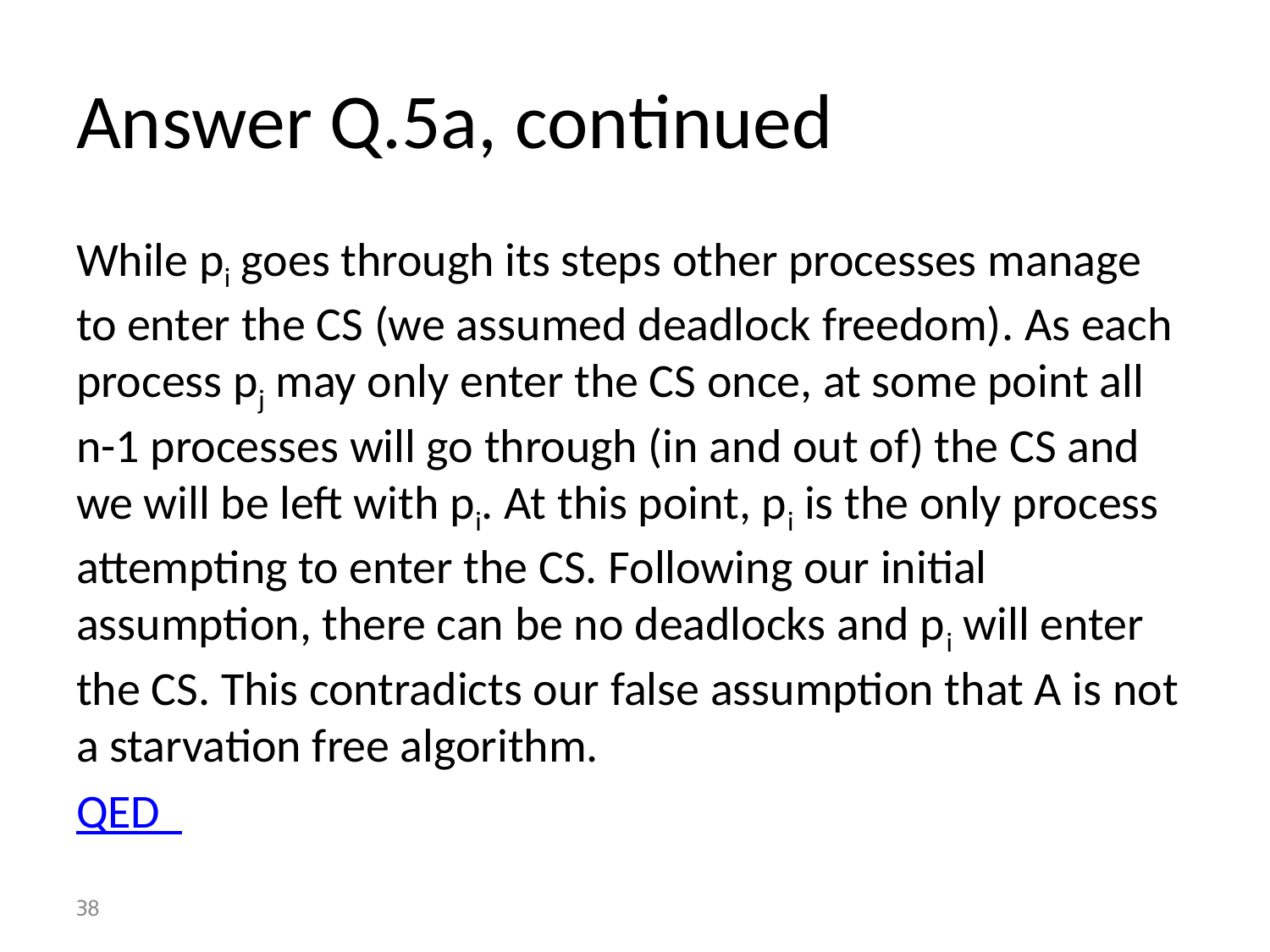

# Answer Q.5a, continued
While pi goes through its steps other processes manage to enter the CS (we assumed deadlock freedom). As each process pj may only enter the CS once, at some point all n-1 processes will go through (in and out of) the CS and we will be left with pi. At this point, pi is the only process attempting to enter the CS. Following our initial assumption, there can be no deadlocks and pi will enter the CS. This contradicts our false assumption that A is not a starvation free algorithm.
QED
38